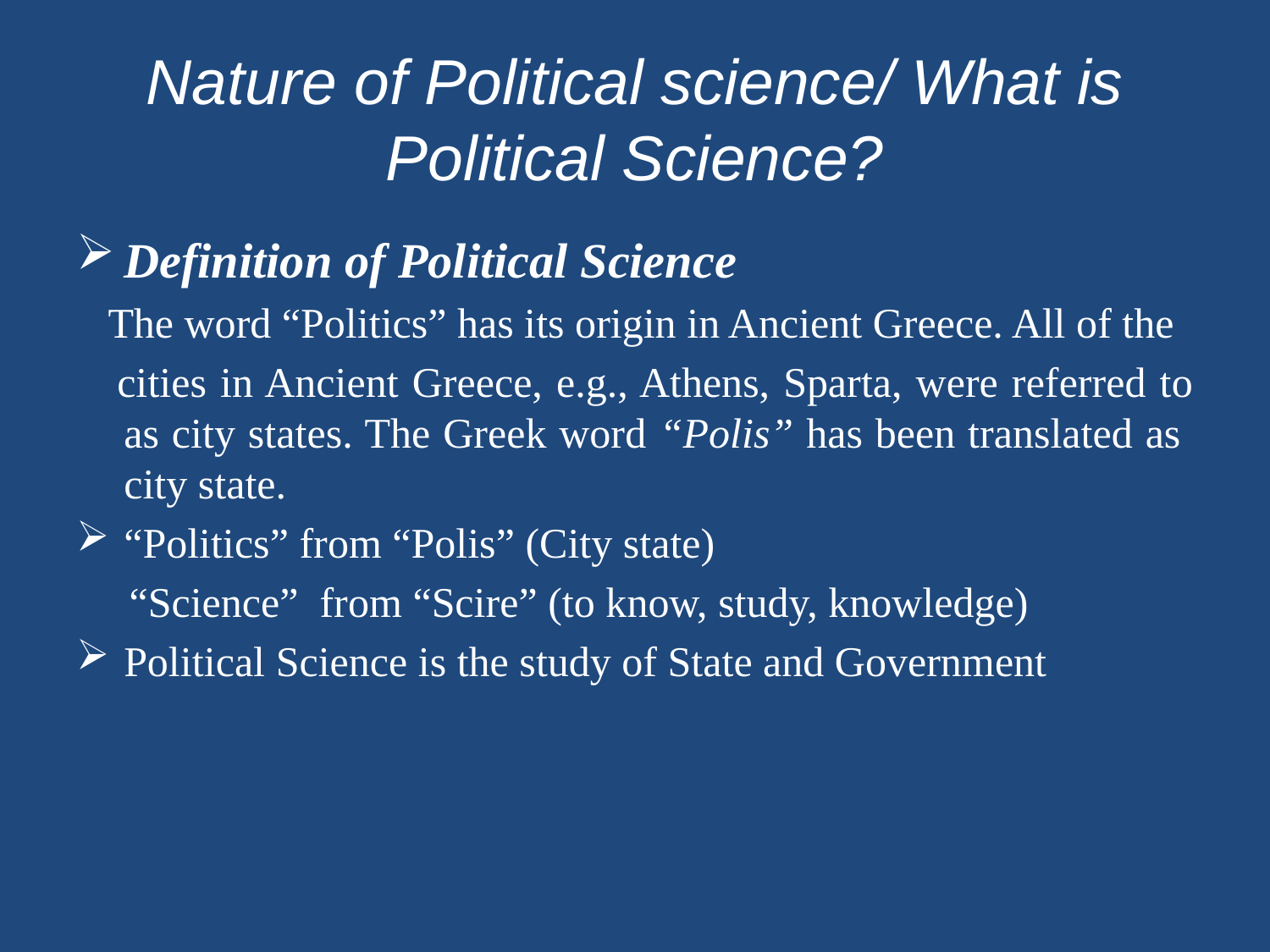

# Nature of Political science/ What is Political Science?
Definition of Political Science
   The word “Politics” has its origin in Ancient Greece. All of the
   cities in Ancient Greece, e.g., Athens, Sparta, were referred to as city states. The Greek word “Polis” has been translated as  city state.
“Politics” from “Polis” (City state)
     “Science”  from “Scire” (to know, study, knowledge)
Political Science is the study of State and Government